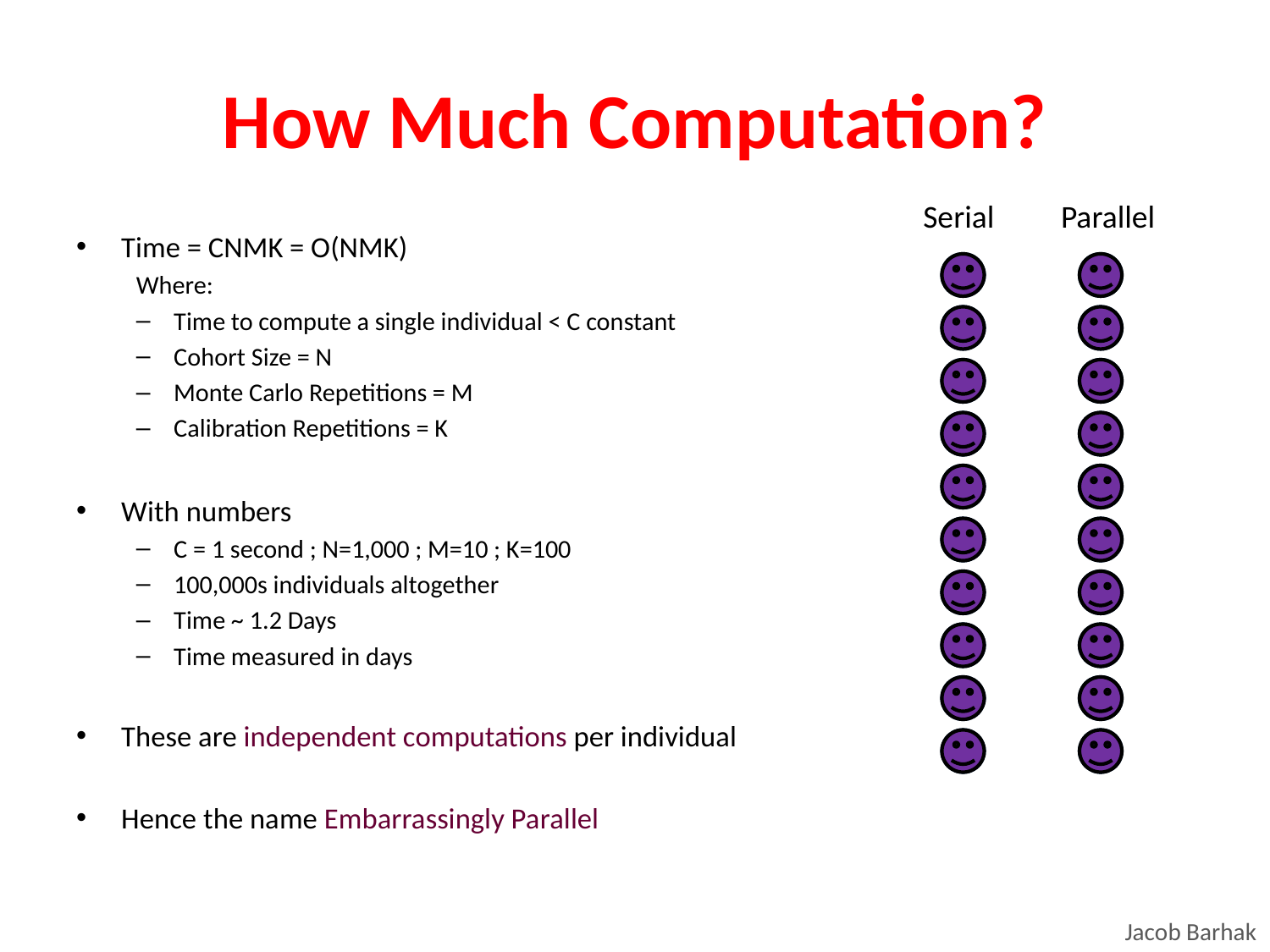

# How Much Computation?
Serial
Parallel
Time = CNMK = O(NMK)
Where:
Time to compute a single individual < C constant
Cohort Size = N
Monte Carlo Repetitions = M
Calibration Repetitions = K

With numbers
C = 1 second ; N=1,000 ; M=10 ; K=100
100,000s individuals altogether
Time ~ 1.2 Days
Time measured in days

These are independent computations per individual

Hence the name Embarrassingly Parallel